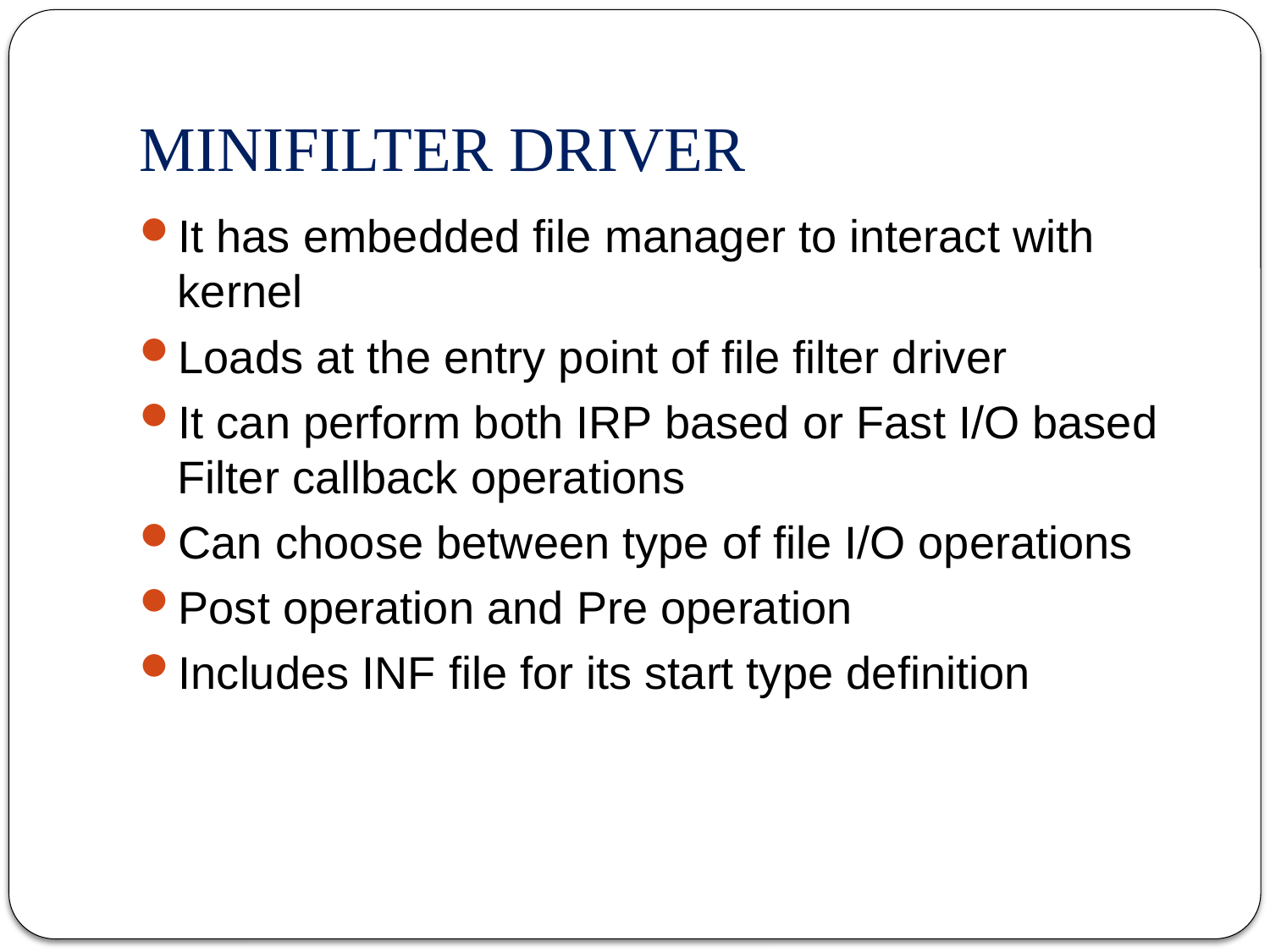

# MINIFILTER DRIVER
It has embedded file manager to interact with kernel
Loads at the entry point of file filter driver
It can perform both IRP based or Fast I/O based Filter callback operations
Can choose between type of file I/O operations
Post operation and Pre operation
Includes INF file for its start type definition